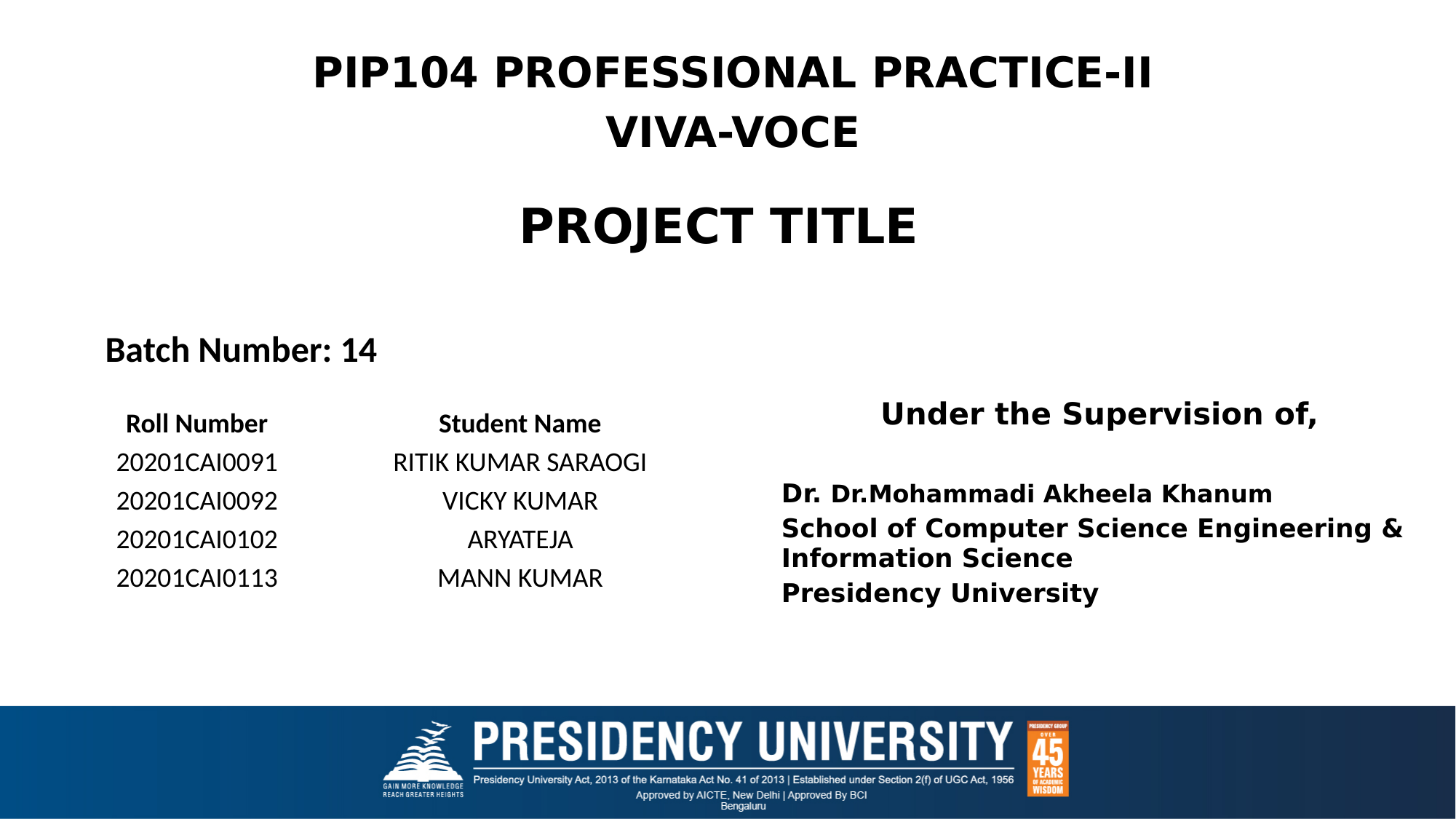

PIP104 PROFESSIONAL PRACTICE-II
VIVA-VOCE
# PROJECT TITLE
|  |  |
| --- | --- |
|  |  |
| Roll Number | Student Name |
| 20201CAI0091 | RITIK KUMAR SARAOGI |
| 20201CAI0092 | VICKY KUMAR |
| 20201CAI0102 | ARYATEJA |
| 20201CAI0113 | MANN KUMAR |
|  |  |
Batch Number: 14

Under the Supervision of,

Dr. Dr.Mohammadi Akheela Khanum
School of Computer Science Engineering & Information Science
Presidency University